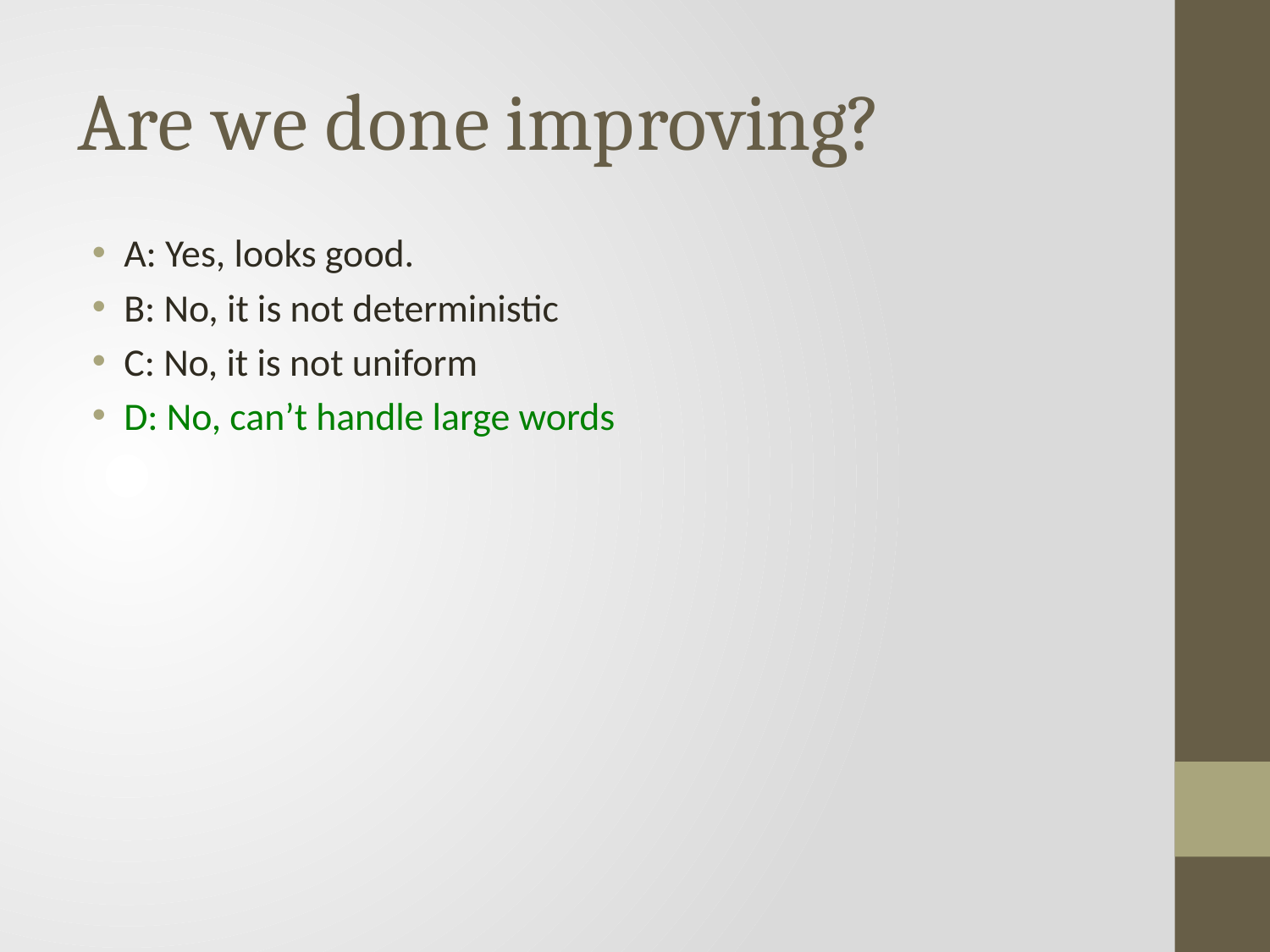

# Are we done improving?
A: Yes, looks good.
B: No, it is not deterministic
C: No, it is not uniform
D: No, can’t handle large words